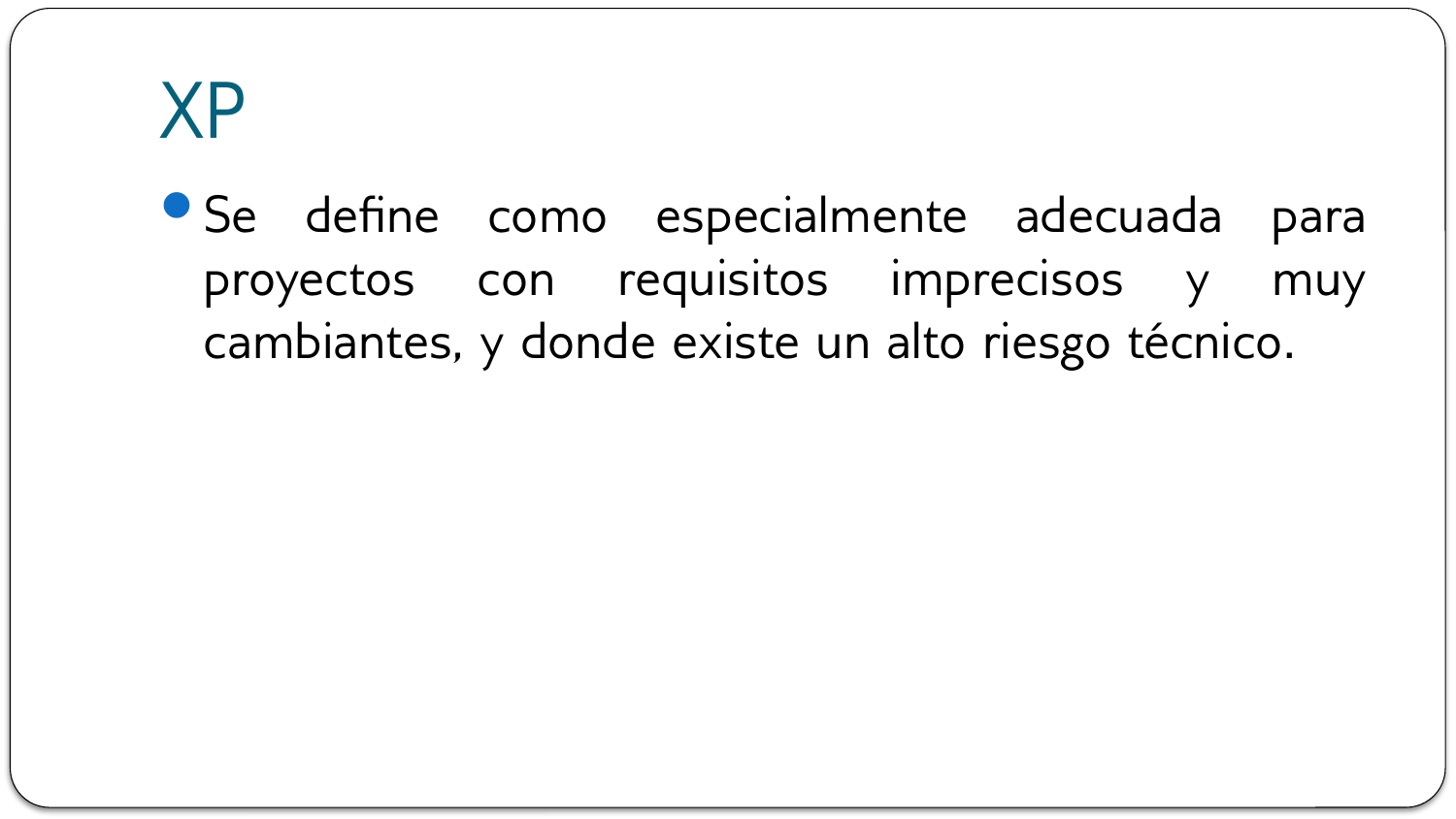

# XP
Se define como especialmente adecuada para proyectos con requisitos imprecisos y muy cambiantes, y donde existe un alto riesgo técnico.